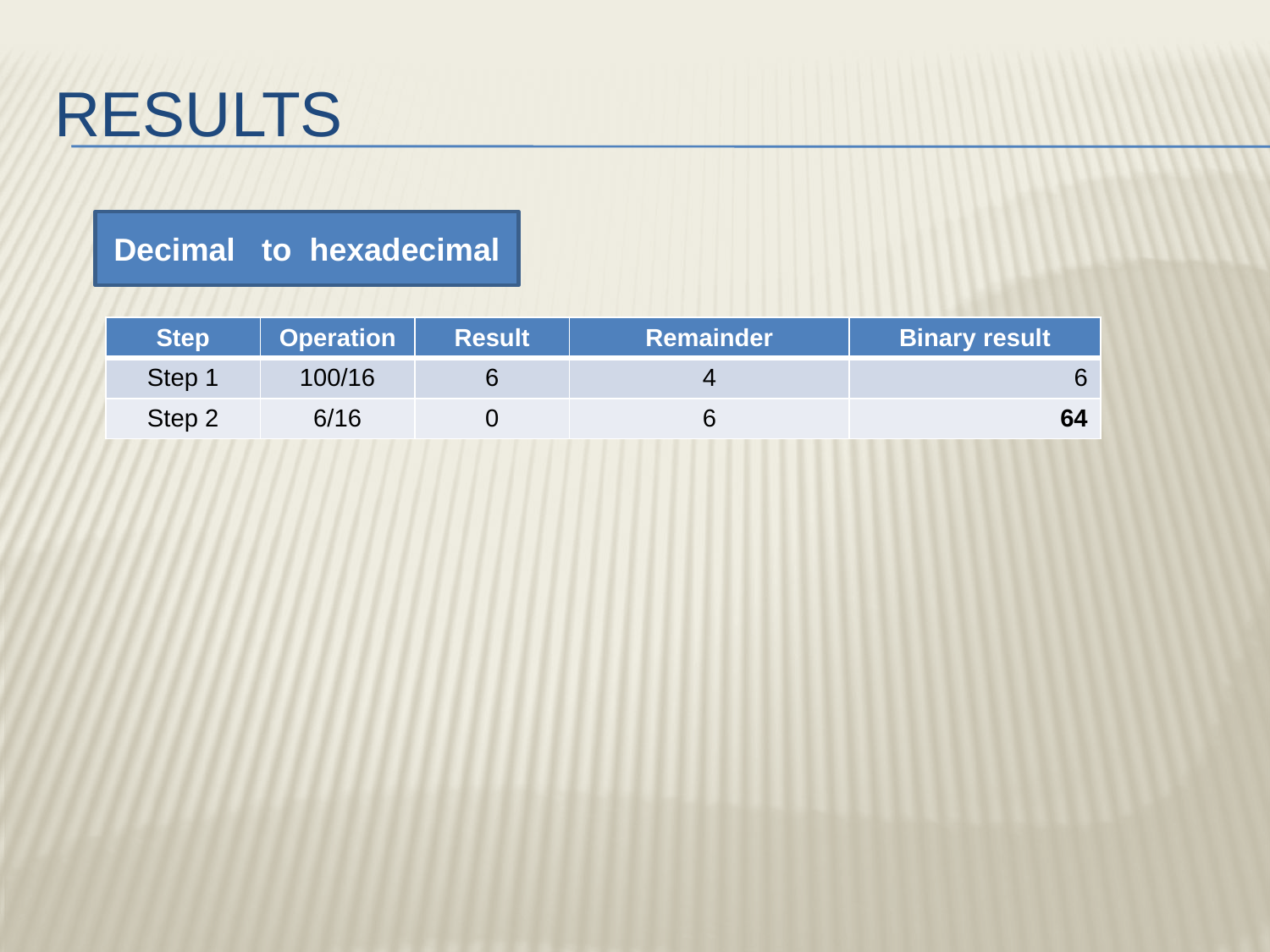

# results
Decimal   to  hexadecimal
| Step | Operation | Result | Remainder | Binary result |
| --- | --- | --- | --- | --- |
| Step 1 | 100/16 | 6 | 4 | 6 |
| Step 2 | 6/16 | 0 | 6 | 64 |